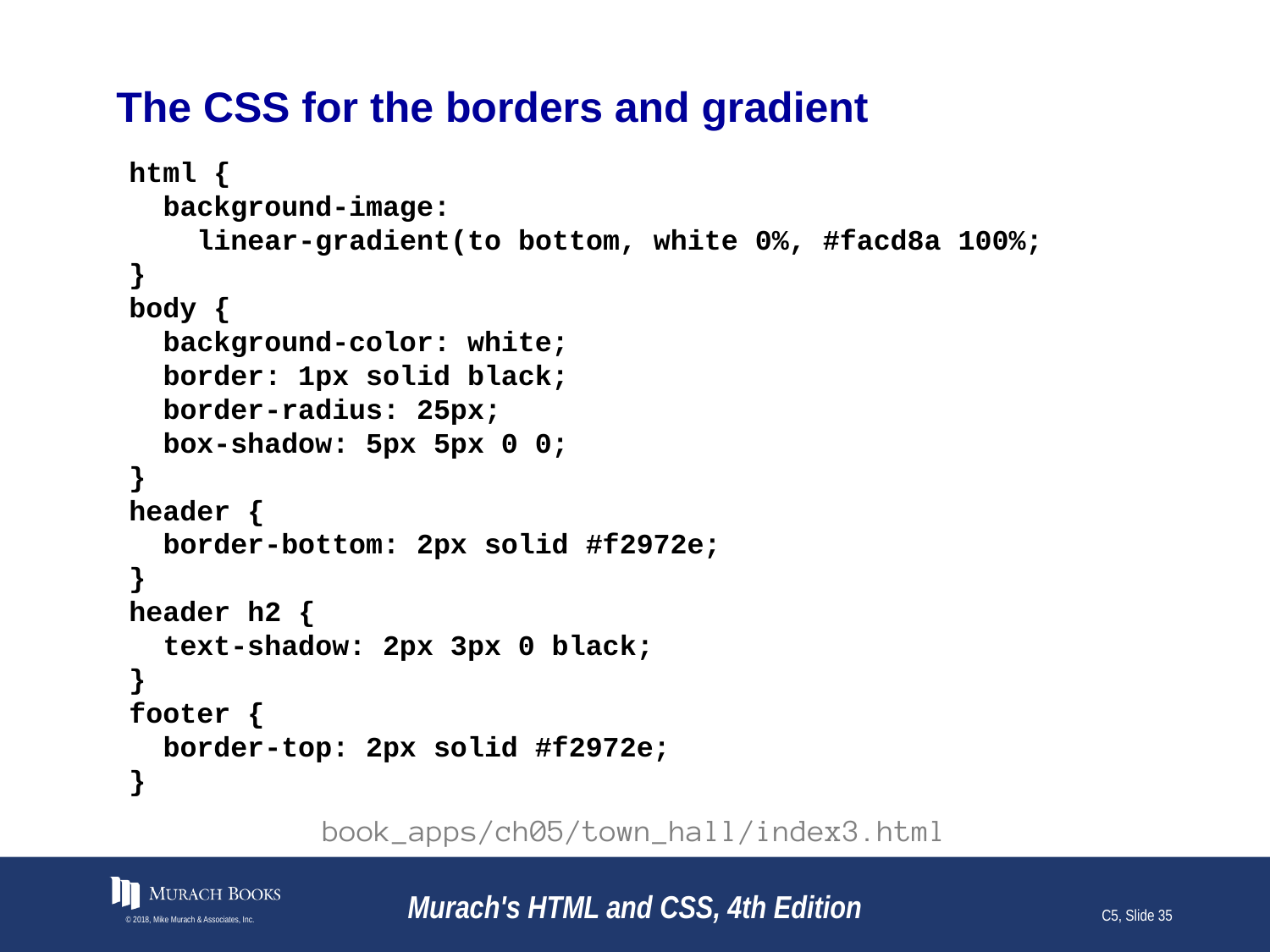

# The CSS for the borders and gradient
html {
  background-image:
    linear-gradient(to bottom, white 0%, #facd8a 100%;
}
body {
  background-color: white;
  border: 1px solid black;
  border-radius: 25px;
  box-shadow: 5px 5px 0 0;
}
header {
  border-bottom: 2px solid #f2972e;
}
header h2 {
  text-shadow: 2px 3px 0 black;
}
footer {
  border-top: 2px solid #f2972e;
}
book_apps/ch05/town_hall/index3.html
© 2018, Mike Murach & Associates, Inc.
Murach's HTML and CSS, 4th Edition

C5, Slide 35